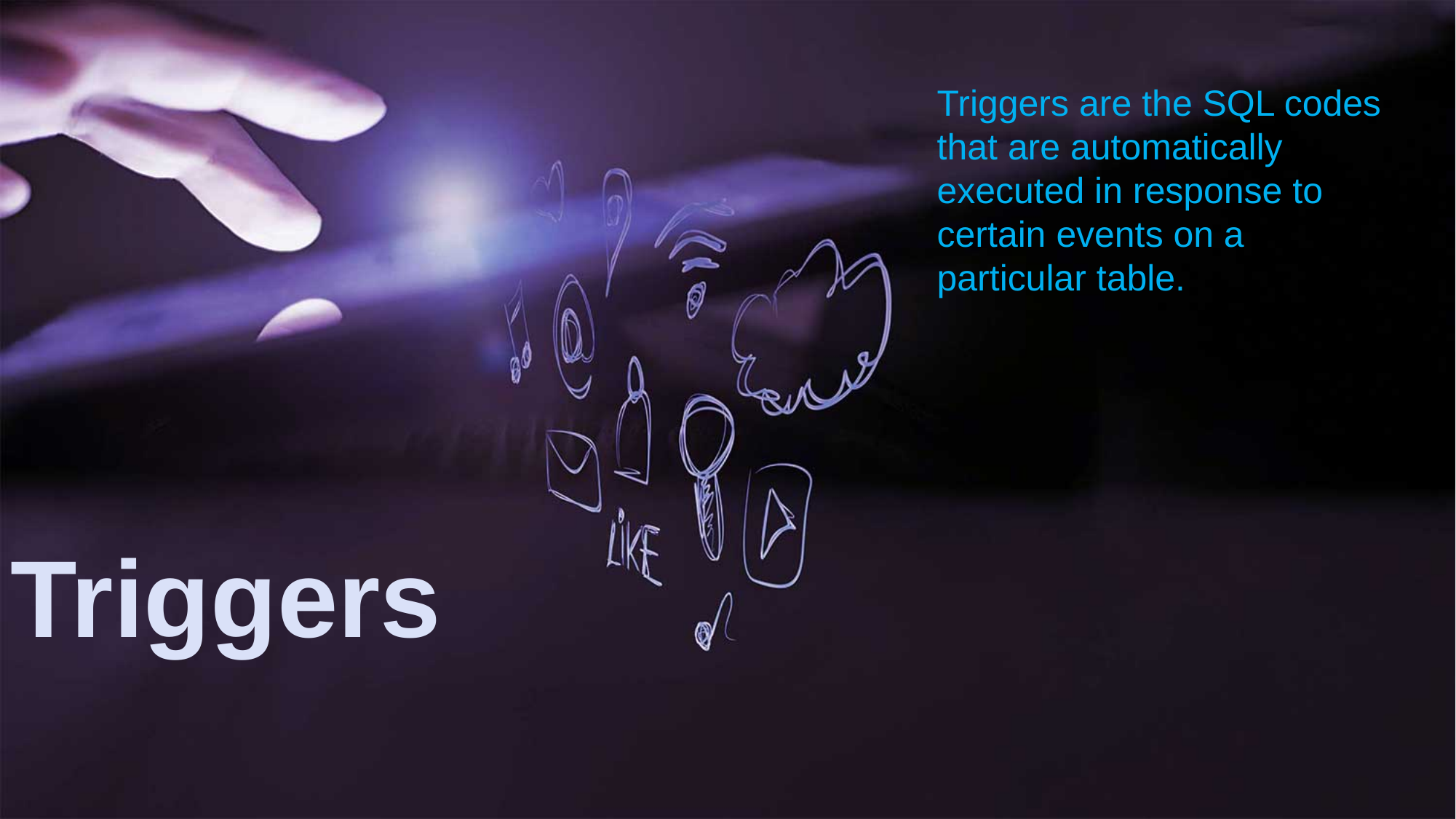

Triggers are the SQL codes that are automatically executed in response to certain events on a particular table.
Triggers